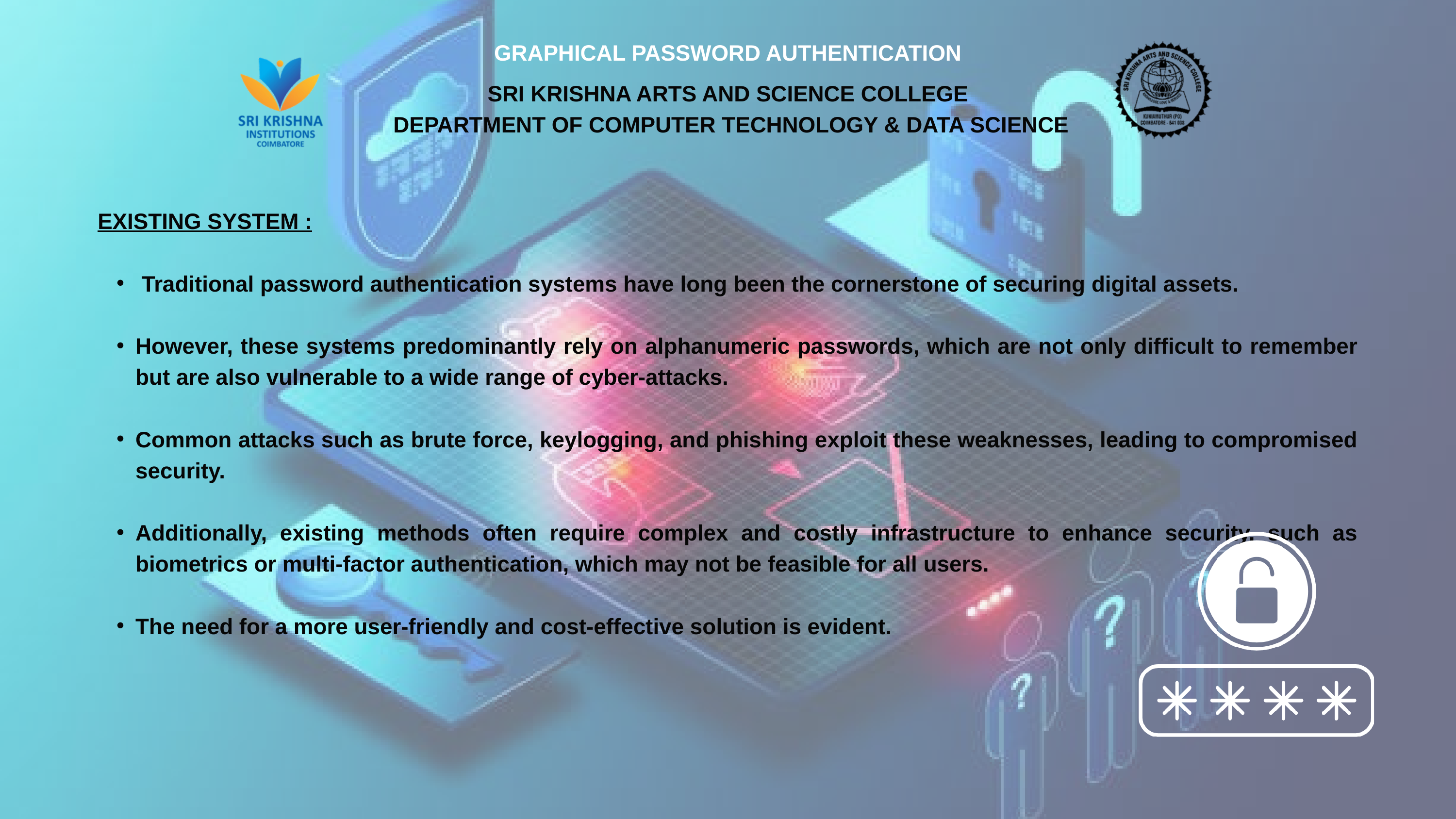

GRAPHICAL PASSWORD AUTHENTICATION

SRI KRISHNA ARTS AND SCIENCE COLLEGE
 DEPARTMENT OF COMPUTER TECHNOLOGY & DATA SCIENCE
EXISTING SYSTEM :

 Traditional password authentication systems have long been the cornerstone of securing digital assets.

However, these systems predominantly rely on alphanumeric passwords, which are not only difficult to remember but are also vulnerable to a wide range of cyber-attacks.

Common attacks such as brute force, keylogging, and phishing exploit these weaknesses, leading to compromised security.

Additionally, existing methods often require complex and costly infrastructure to enhance security, such as biometrics or multi-factor authentication, which may not be feasible for all users.

The need for a more user-friendly and cost-effective solution is evident.